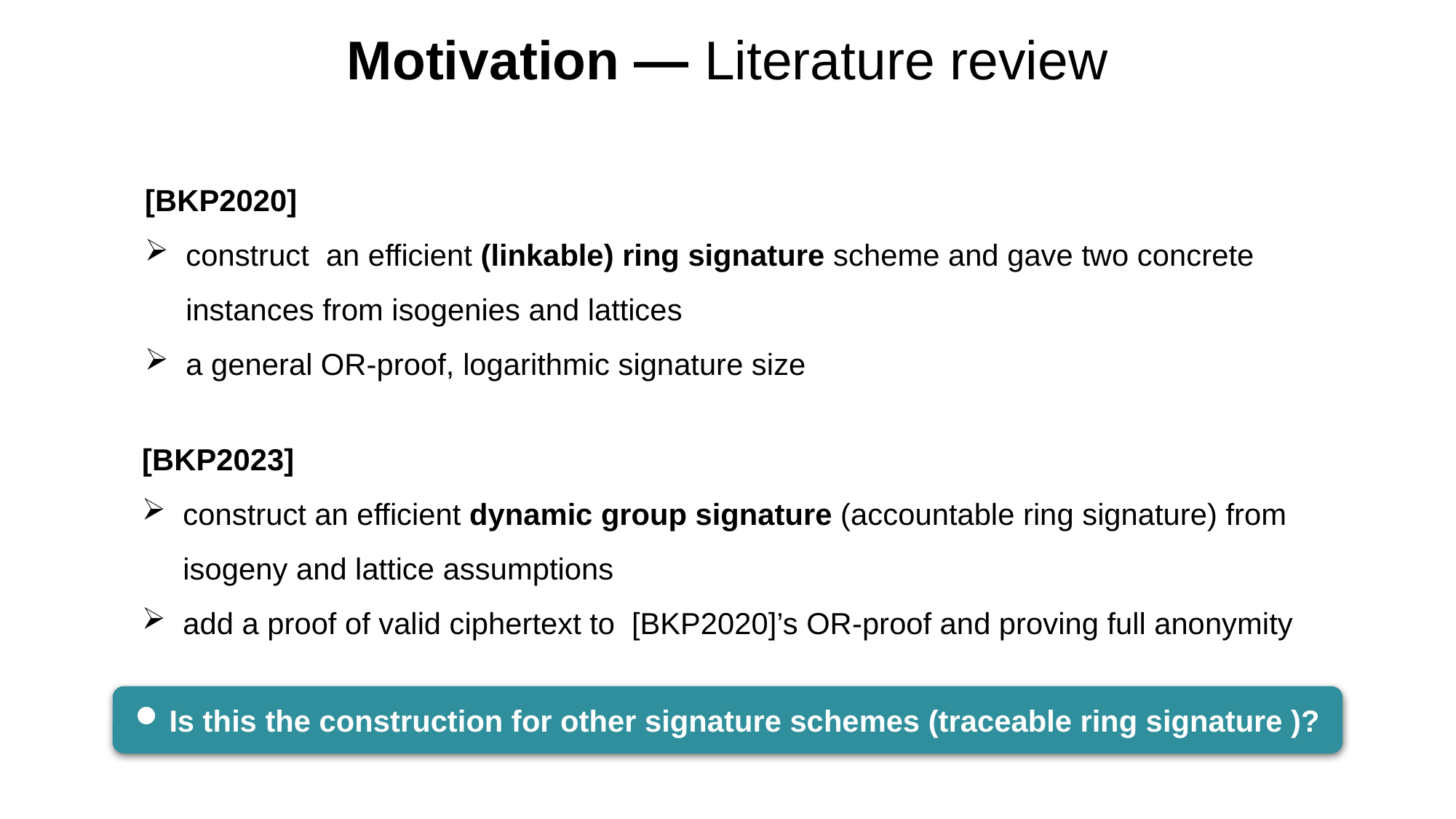

Motivation — Literature review
[BKP2020]
construct  an efficient (linkable) ring signature scheme and gave two concrete instances from isogenies and lattices
a general OR-proof, logarithmic signature size

[BKP2023]
construct an efficient dynamic group signature (accountable ring signature) from isogeny and lattice assumptions
add a proof of valid ciphertext to  [BKP2020]’s OR-proof and proving full anonymity

Is this the construction for other signature schemes (traceable ring signature )?